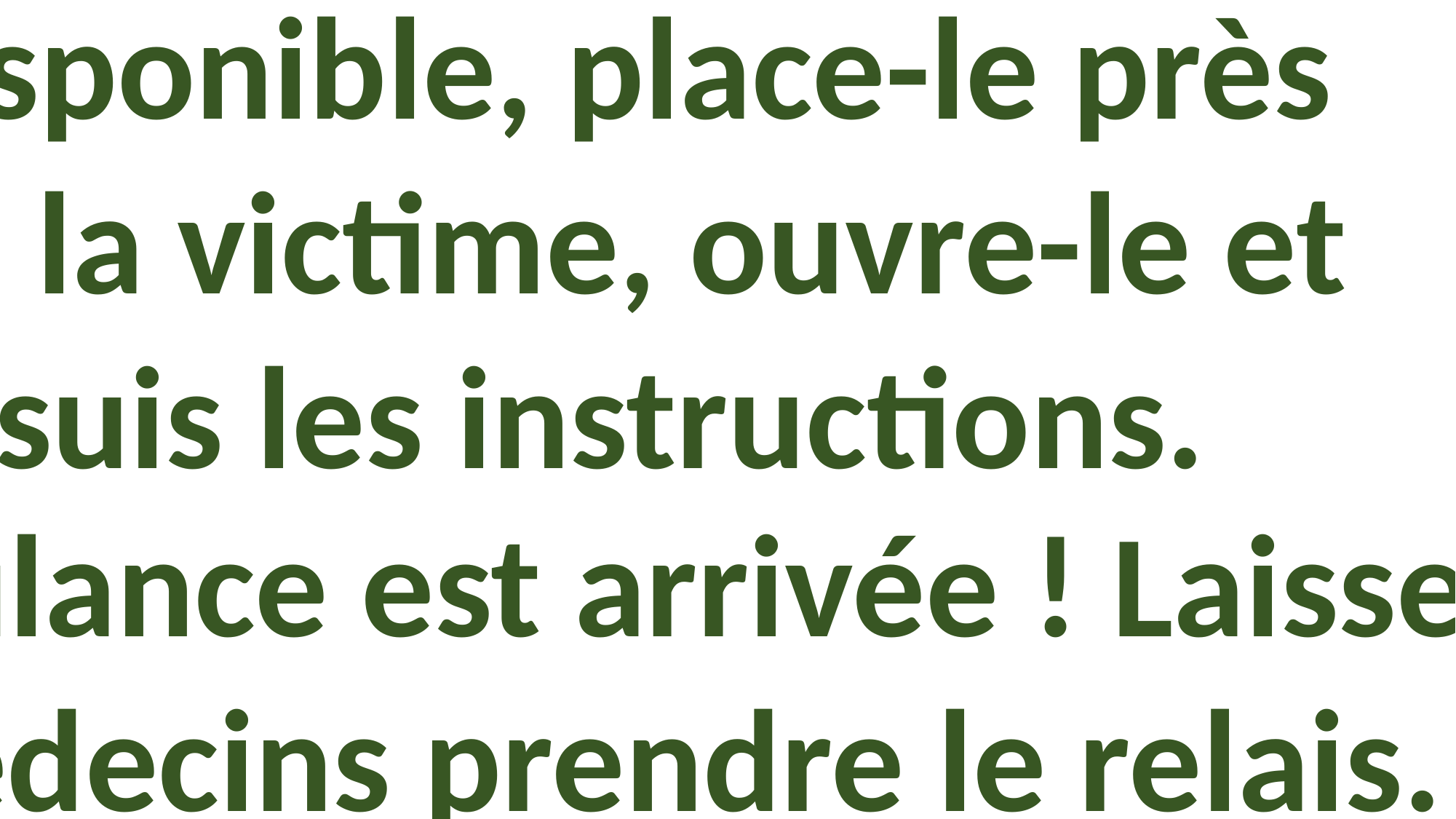

Si un défibrillateur est disponible, place-le près de la victime, ouvre-le et suis les instructions.
L'ambulance est arrivée ! Laisse les médecins prendre le relais.
Si aucun défibrillateur n'est disponible, essaye la réanimation.